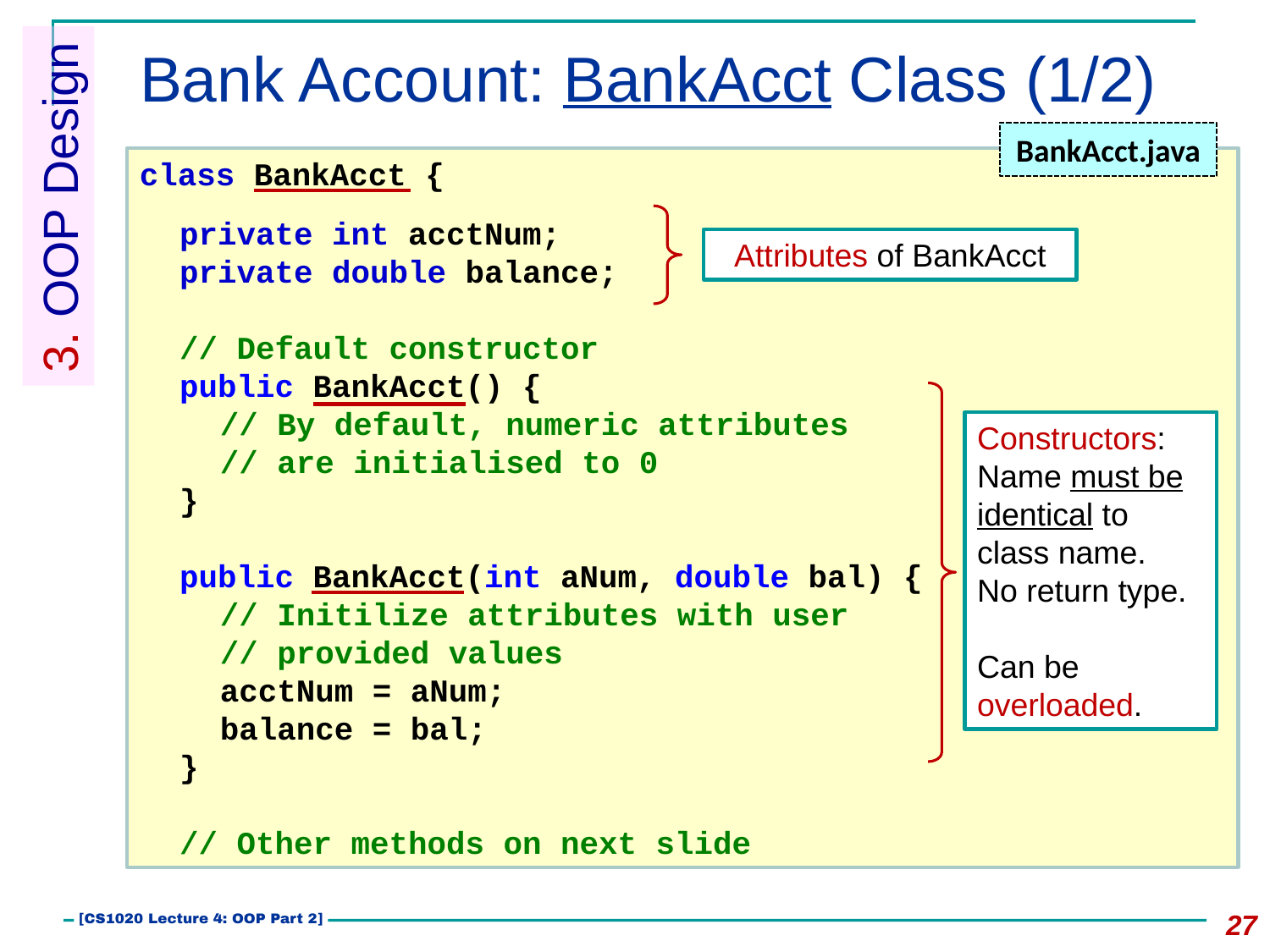

# Bank Account: BankAcct Class (1/2)
BankAcct.java
class BankAcct {

	private int acctNum;
	private double balance;

	// Default constructor
	public BankAcct() {
		// By default, numeric attributes
		// are initialised to 0
	}

	public BankAcct(int aNum, double bal) {
		// Initilize attributes with user
		// provided values
		acctNum = aNum;
		balance = bal;
	}

	// Other methods on next slide
3. OOP Design

Attributes of BankAcct

Constructors:
Name must be identical to class name.
No return type.

Can be overloaded.
27
[CS1020 Lecture 4: OOP Part 2]